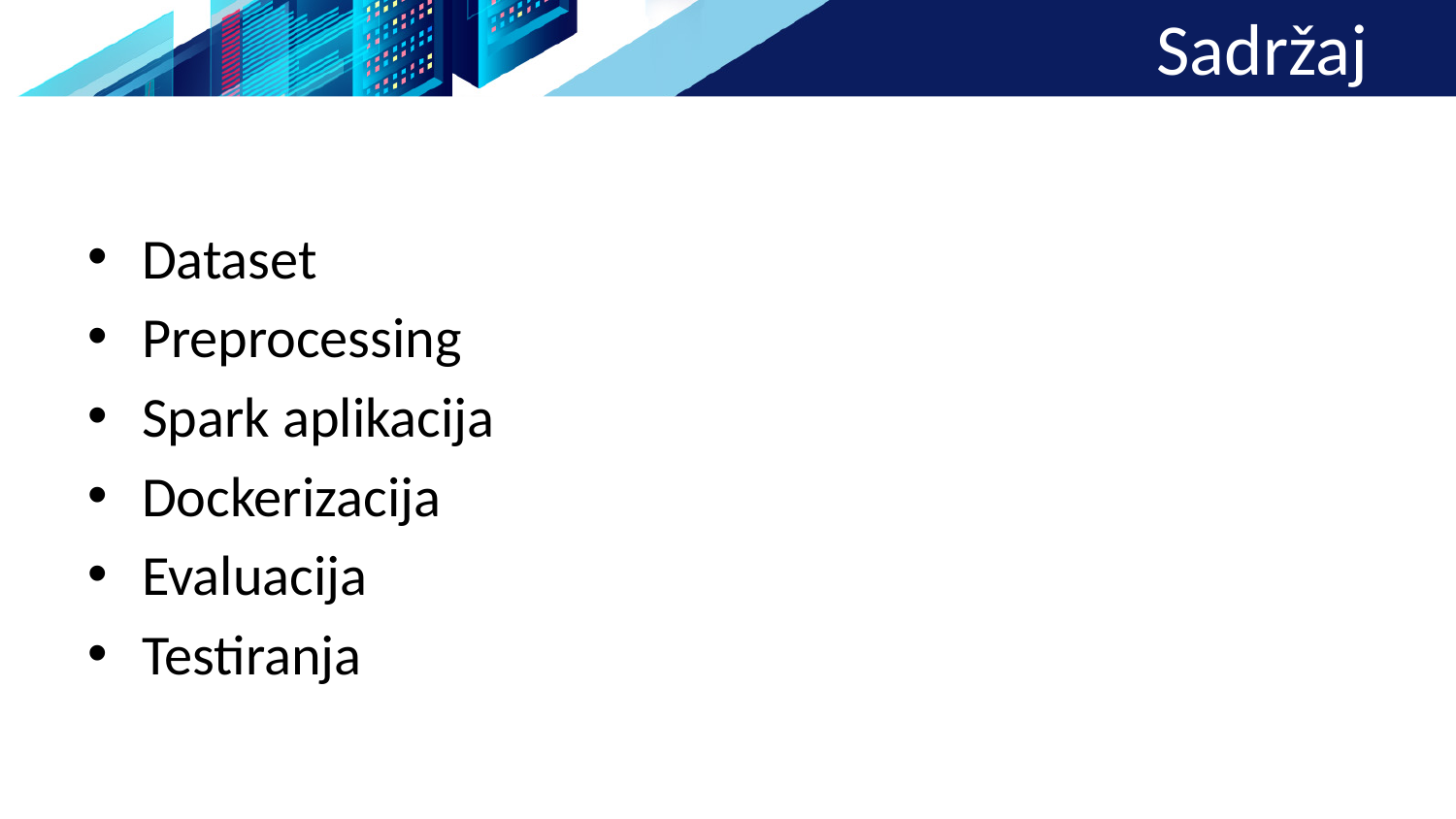

# Sadržaj

Dataset
Preprocessing
Spark aplikacija
Dockerizacija
Evaluacija
Testiranja